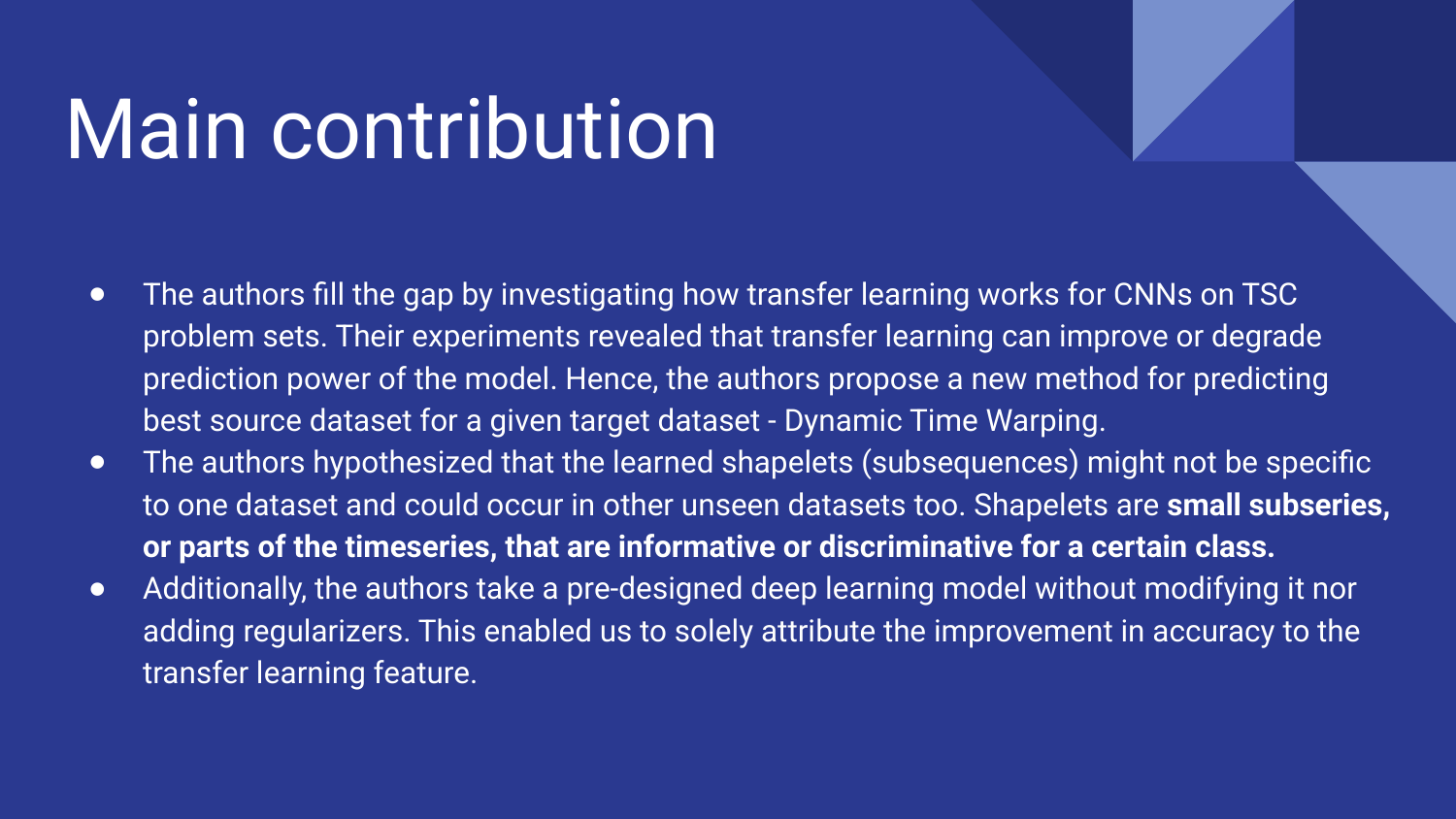

# Main contribution
The authors fill the gap by investigating how transfer learning works for CNNs on TSC problem sets. Their experiments revealed that transfer learning can improve or degrade prediction power of the model. Hence, the authors propose a new method for predicting best source dataset for a given target dataset - Dynamic Time Warping.
The authors hypothesized that the learned shapelets (subsequences) might not be specific to one dataset and could occur in other unseen datasets too. Shapelets are small subseries, or parts of the timeseries, that are informative or discriminative for a certain class.
Additionally, the authors take a pre-designed deep learning model without modifying it nor adding regularizers. This enabled us to solely attribute the improvement in accuracy to the transfer learning feature.